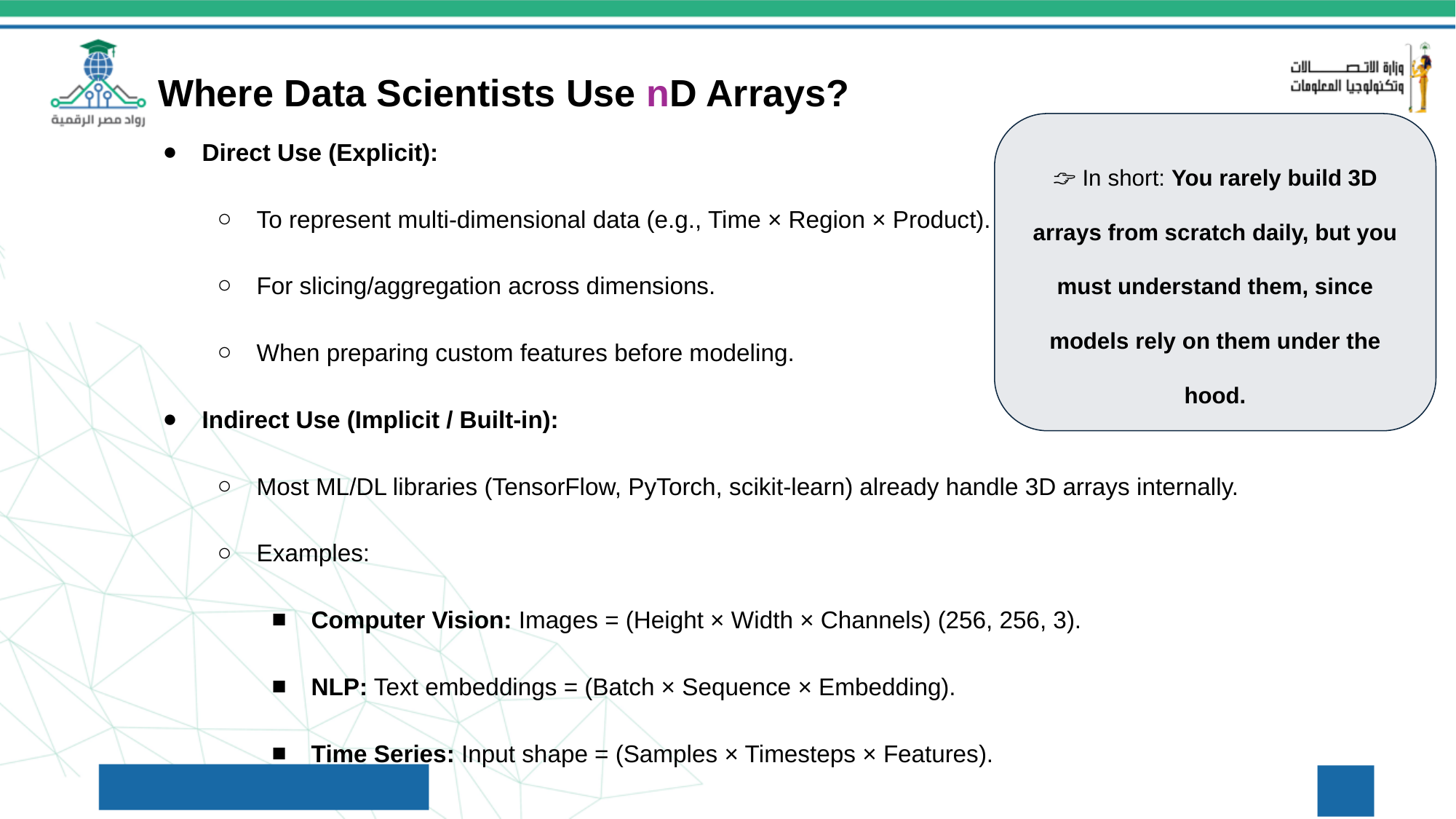

Where Data Scientists Use nD Arrays?
Direct Use (Explicit):
To represent multi-dimensional data (e.g., Time × Region × Product).
For slicing/aggregation across dimensions.
When preparing custom features before modeling.
Indirect Use (Implicit / Built-in):
Most ML/DL libraries (TensorFlow, PyTorch, scikit-learn) already handle 3D arrays internally.
Examples:
Computer Vision: Images = (Height × Width × Channels) (256, 256, 3).
NLP: Text embeddings = (Batch × Sequence × Embedding).
Time Series: Input shape = (Samples × Timesteps × Features).
👉 In short: You rarely build 3D arrays from scratch daily, but you must understand them, since models rely on them under the hood.